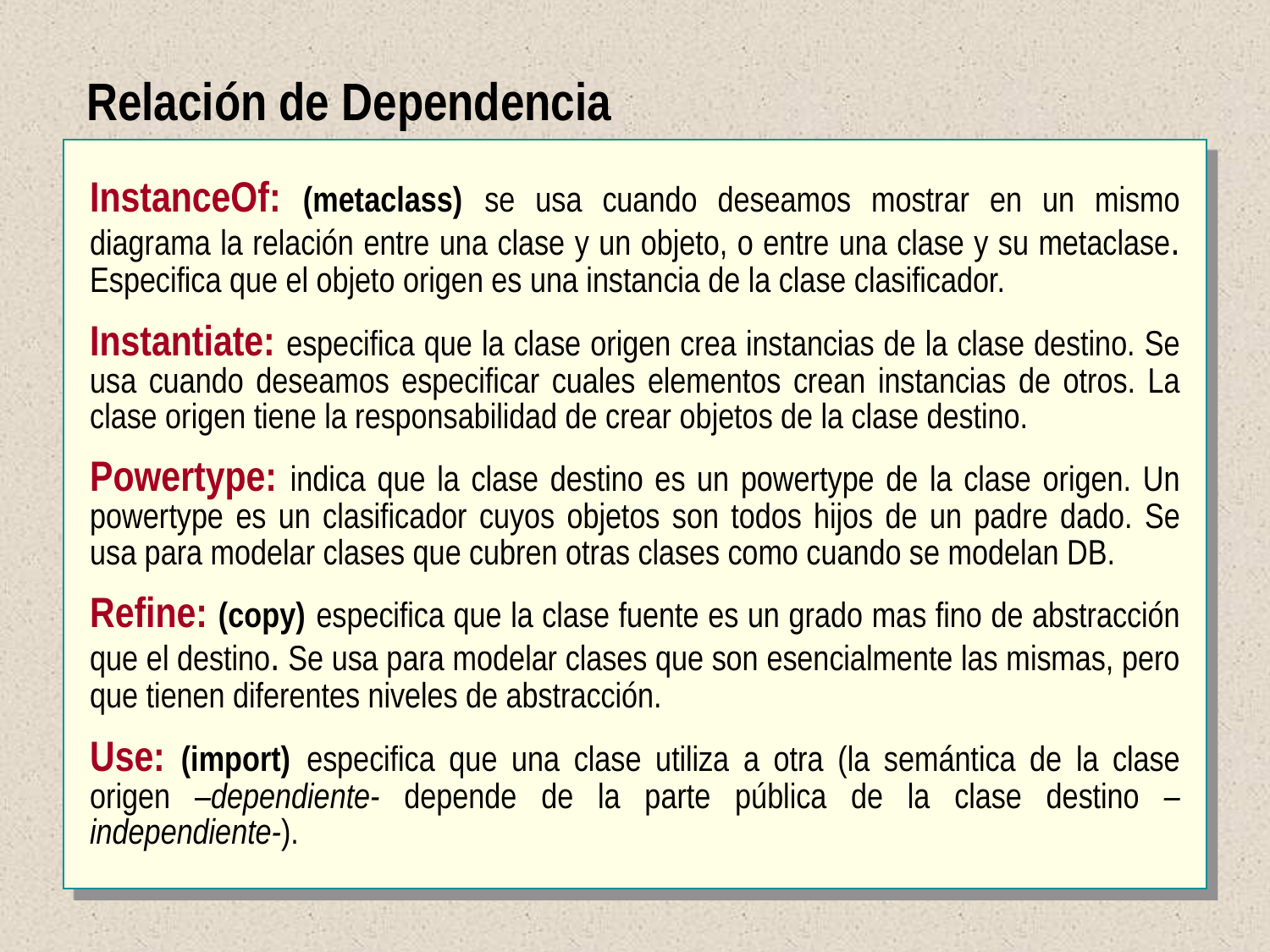

Relación de Dependencia
InstanceOf: (metaclass) se usa cuando deseamos mostrar en un mismo diagrama la relación entre una clase y un objeto, o entre una clase y su metaclase. Especifica que el objeto origen es una instancia de la clase clasificador.
Instantiate: especifica que la clase origen crea instancias de la clase destino. Se usa cuando deseamos especificar cuales elementos crean instancias de otros. La clase origen tiene la responsabilidad de crear objetos de la clase destino.
Powertype: indica que la clase destino es un powertype de la clase origen. Un powertype es un clasificador cuyos objetos son todos hijos de un padre dado. Se usa para modelar clases que cubren otras clases como cuando se modelan DB.
Refine: (copy) especifica que la clase fuente es un grado mas fino de abstracción que el destino. Se usa para modelar clases que son esencialmente las mismas, pero que tienen diferentes niveles de abstracción.
Use: (import) especifica que una clase utiliza a otra (la semántica de la clase origen –dependiente- depende de la parte pública de la clase destino –independiente-).